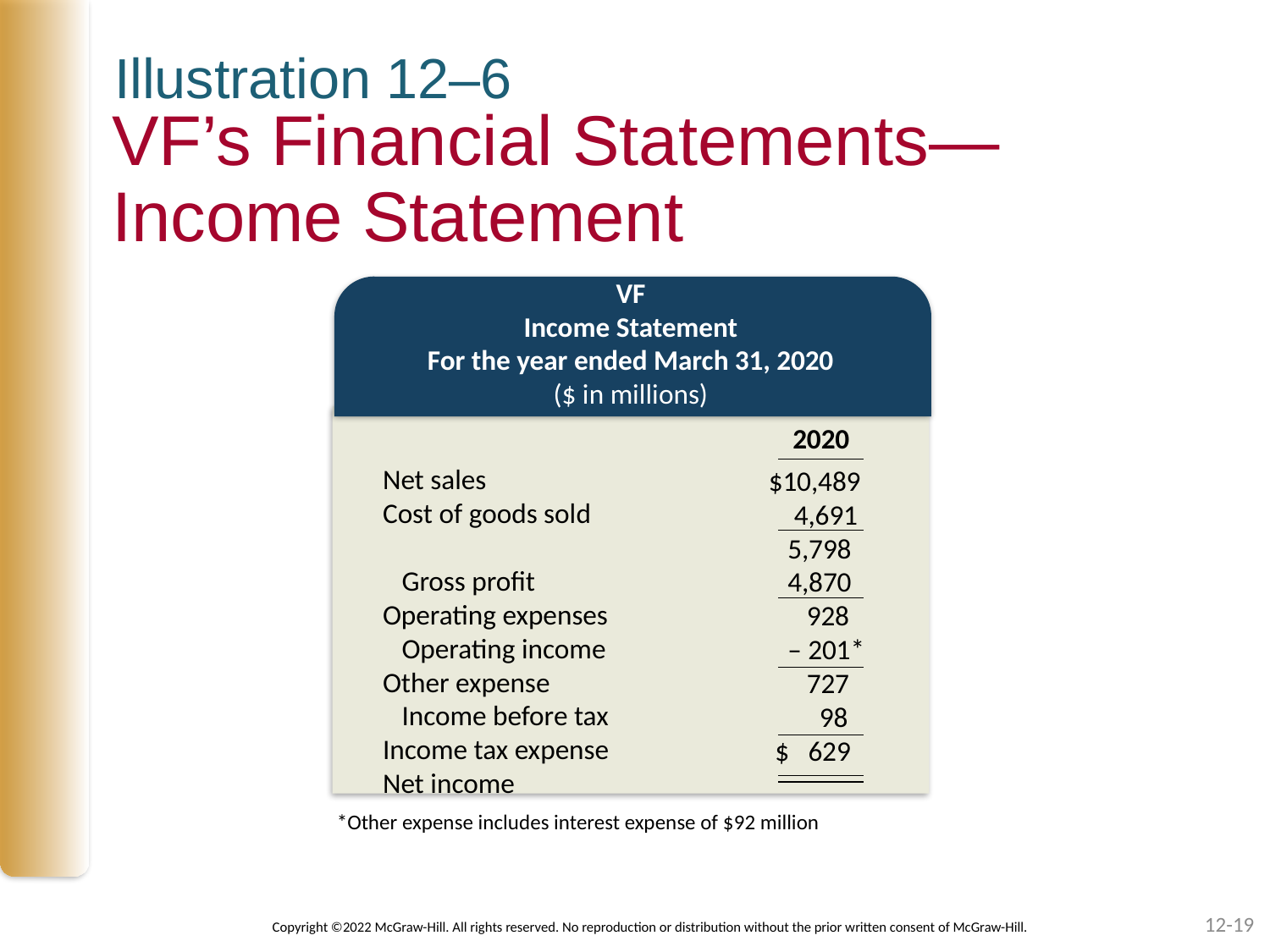

Illustration 12–6
# VF’s Financial Statements—Income Statement
VF
Income Statement
For the year ended March 31, 2020
($ in millions)

  2020
Net sales
Cost of goods sold
   Gross profit
Operating expenses
   Operating income
Other expense
   Income before tax
Income tax expense
Net income
$10,489
    4,691
   5,798
   4,870
      928
   – 201*
      727
        98
 $   629
*Other expense includes interest expense of $92 million
12-19
Copyright ©2022 McGraw-Hill. All rights reserved. No reproduction or distribution without the prior written consent of McGraw-Hill.